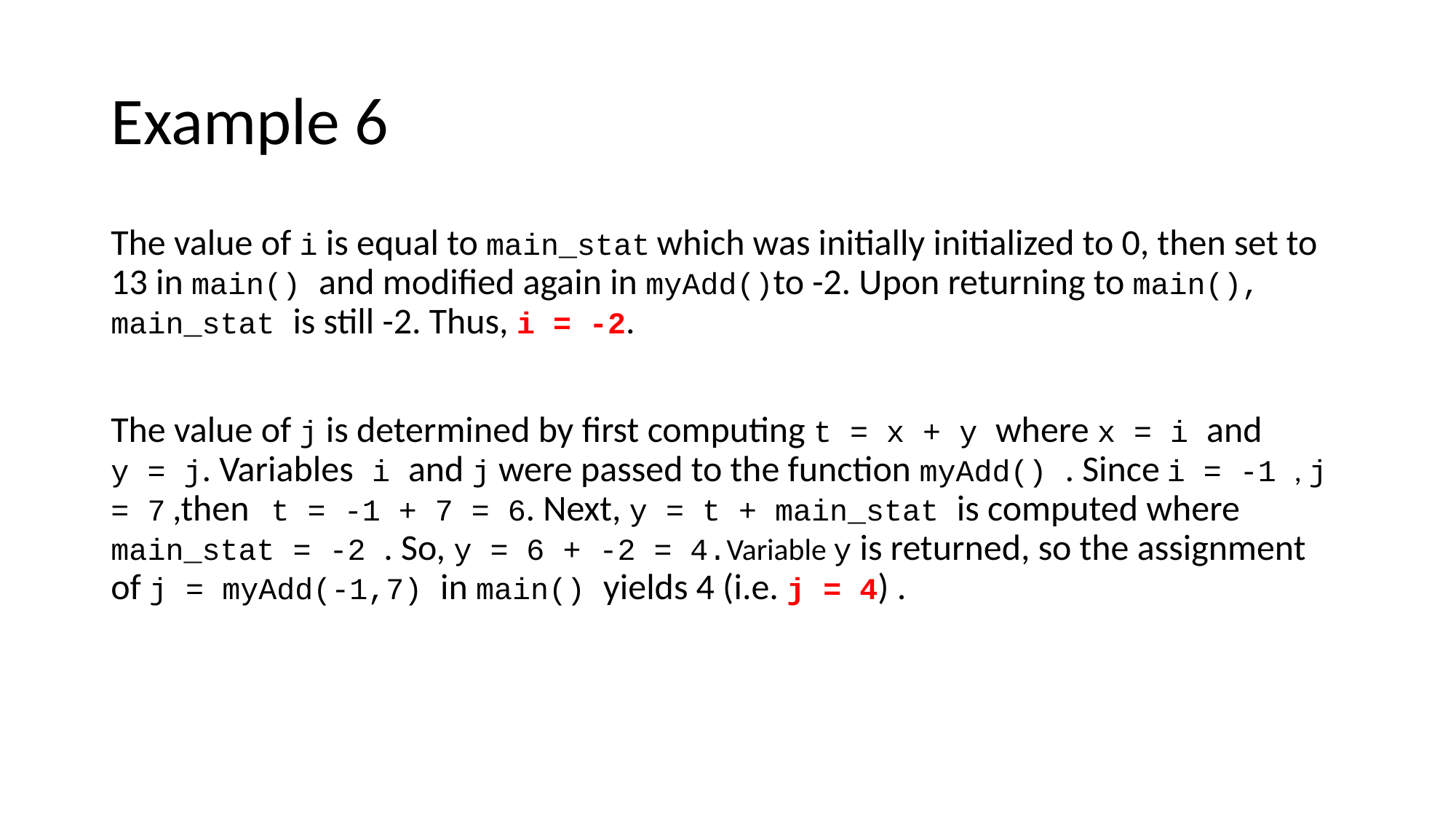

# Example 6
The value of i is equal to main_stat which was initially initialized to 0, then set to 13 in main() and modified again in myAdd()to -2. Upon returning to main(), main_stat is still -2. Thus, i = -2.

The value of j is determined by first computing t = x + y where x = i and        y = j. Variables i and j were passed to the function myAdd() . Since i = -1 , j = 7 ,then t = -1 + 7 = 6. Next, y = t + main_stat is computed where main_stat = -2 . So, y = 6 + -2 = 4.Variable y is returned, so the assignment of j = myAdd(-1,7) in main() yields 4 (i.e. j = 4) .